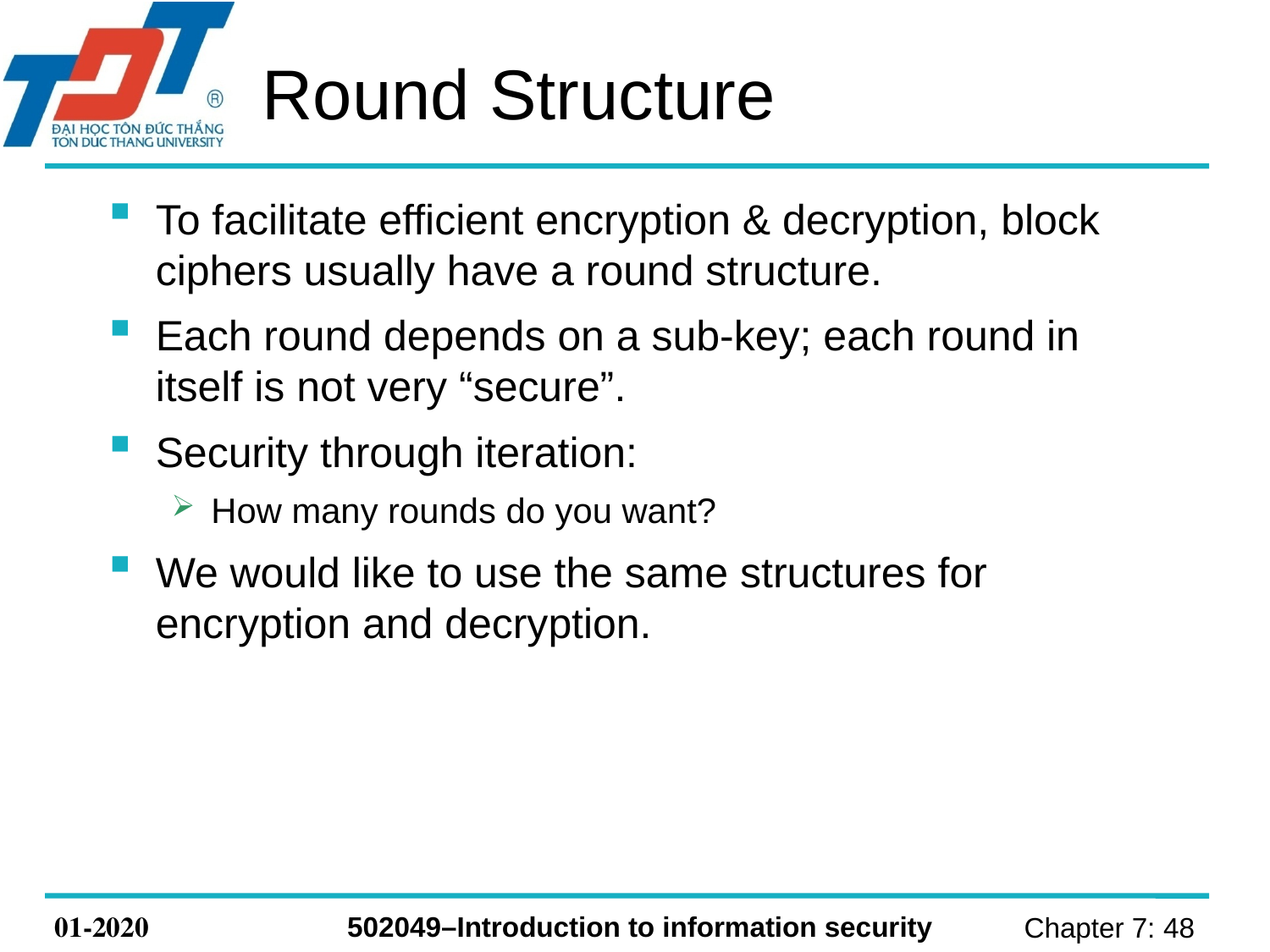

# Round Structure
To facilitate efficient encryption & decryption, block ciphers usually have a round structure.
Each round depends on a sub-key; each round in itself is not very “secure”.
Security through iteration:
How many rounds do you want?
We would like to use the same structures for encryption and decryption.